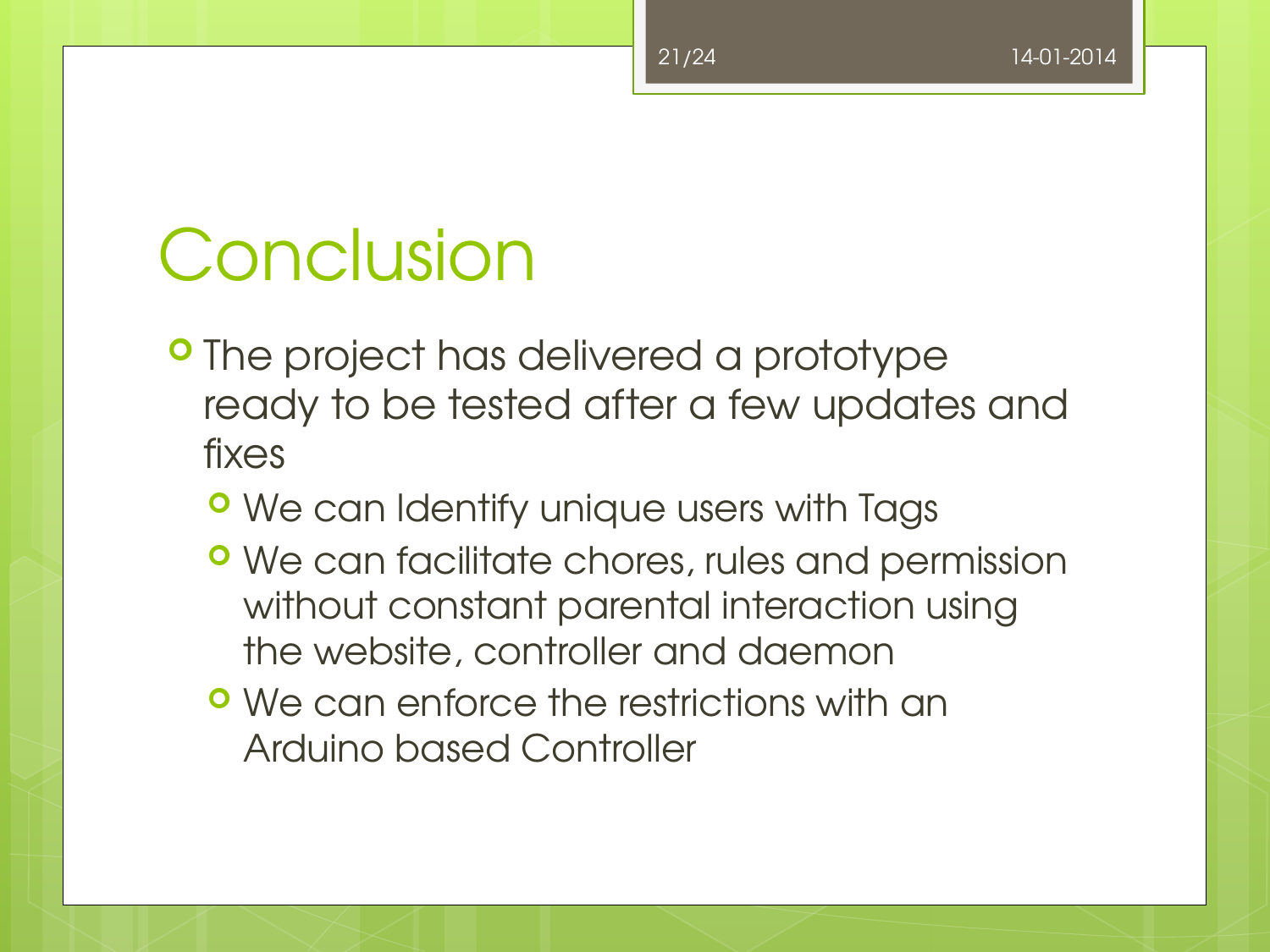

21/24
14-01-2014
# Conclusion
The project has delivered a prototype ready to be tested after a few updates and fixes
We can Identify unique users with Tags
We can facilitate chores, rules and permission without constant parental interaction using the website, controller and daemon
We can enforce the restrictions with an Arduino based Controller